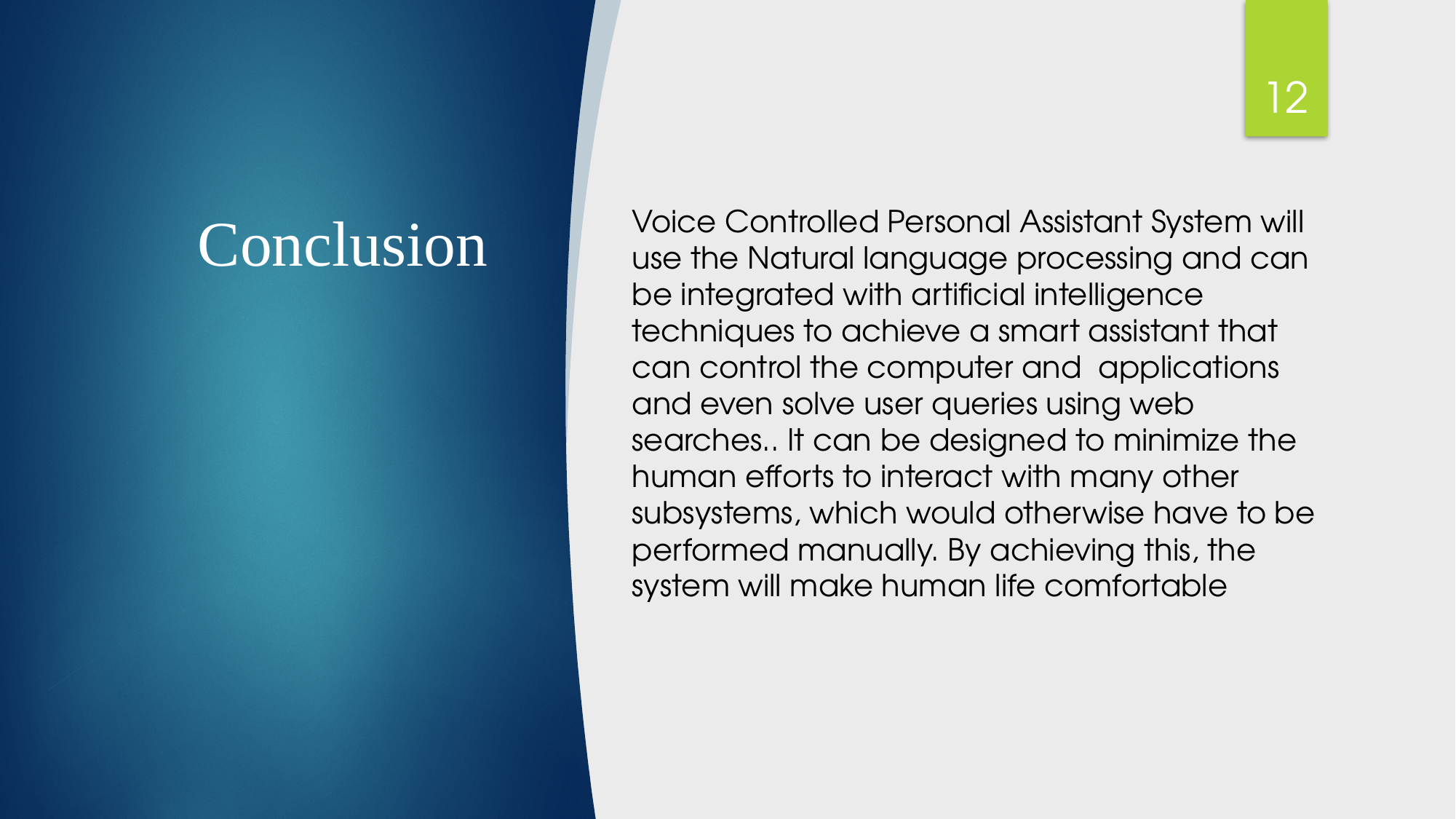

12
# Conclusion
Voice Controlled Personal Assistant System will use the Natural language processing and can be integrated with artificial intelligence techniques to achieve a smart assistant that can control the computer and  applications and even solve user queries using web searches.. It can be designed to minimize the human efforts to interact with many other subsystems, which would otherwise have to be performed manually. By achieving this, the system will make human life comfortable